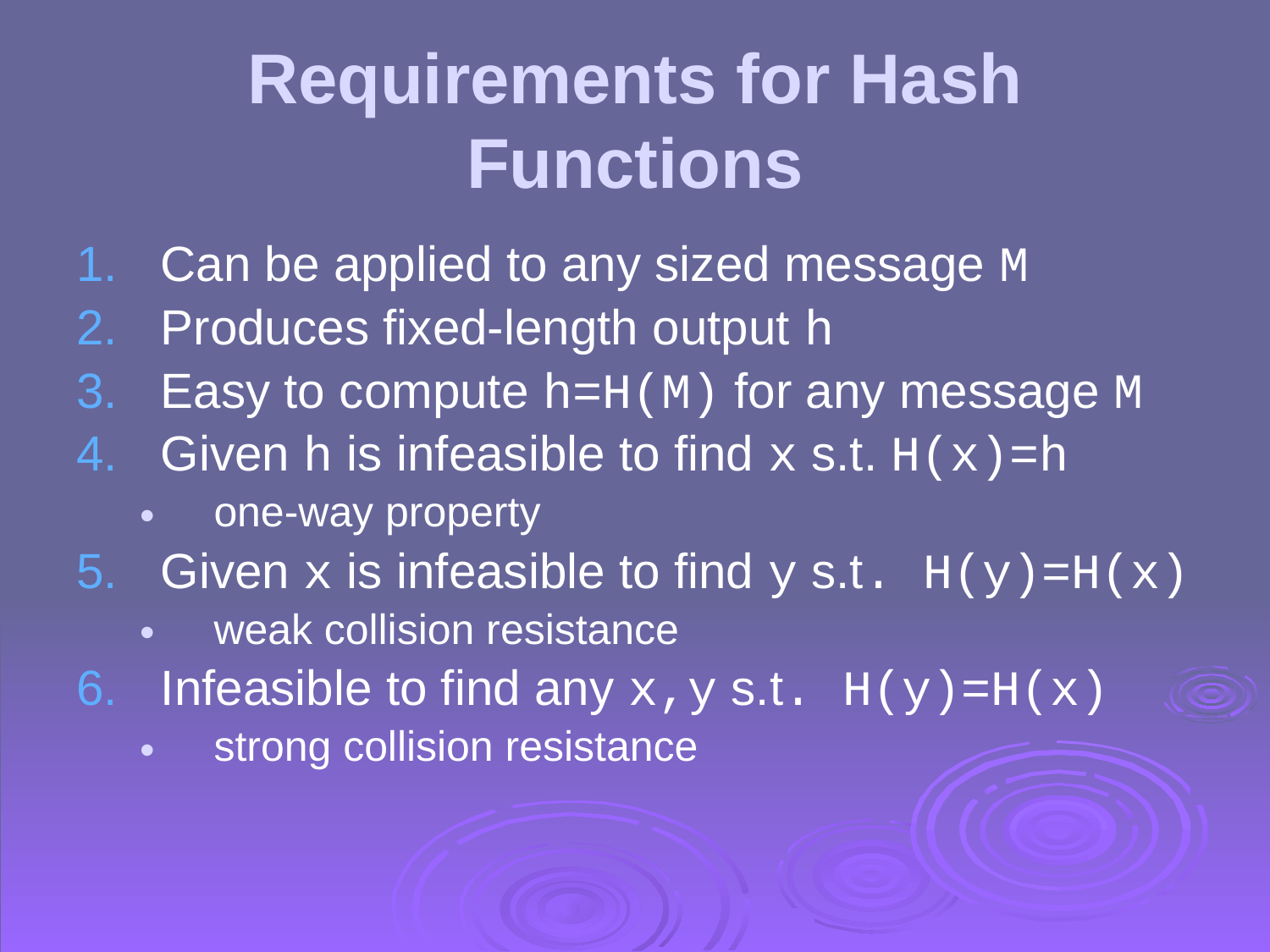

# Requirements for Hash Functions
Can be applied to any sized message M
Produces fixed-length output h
Easy to compute h=H(M) for any message M
Given h is infeasible to find x s.t. H(x)=h
one-way property
Given x is infeasible to find y s.t. H(y)=H(x)
weak collision resistance
Infeasible to find any x,y s.t. H(y)=H(x)
strong collision resistance